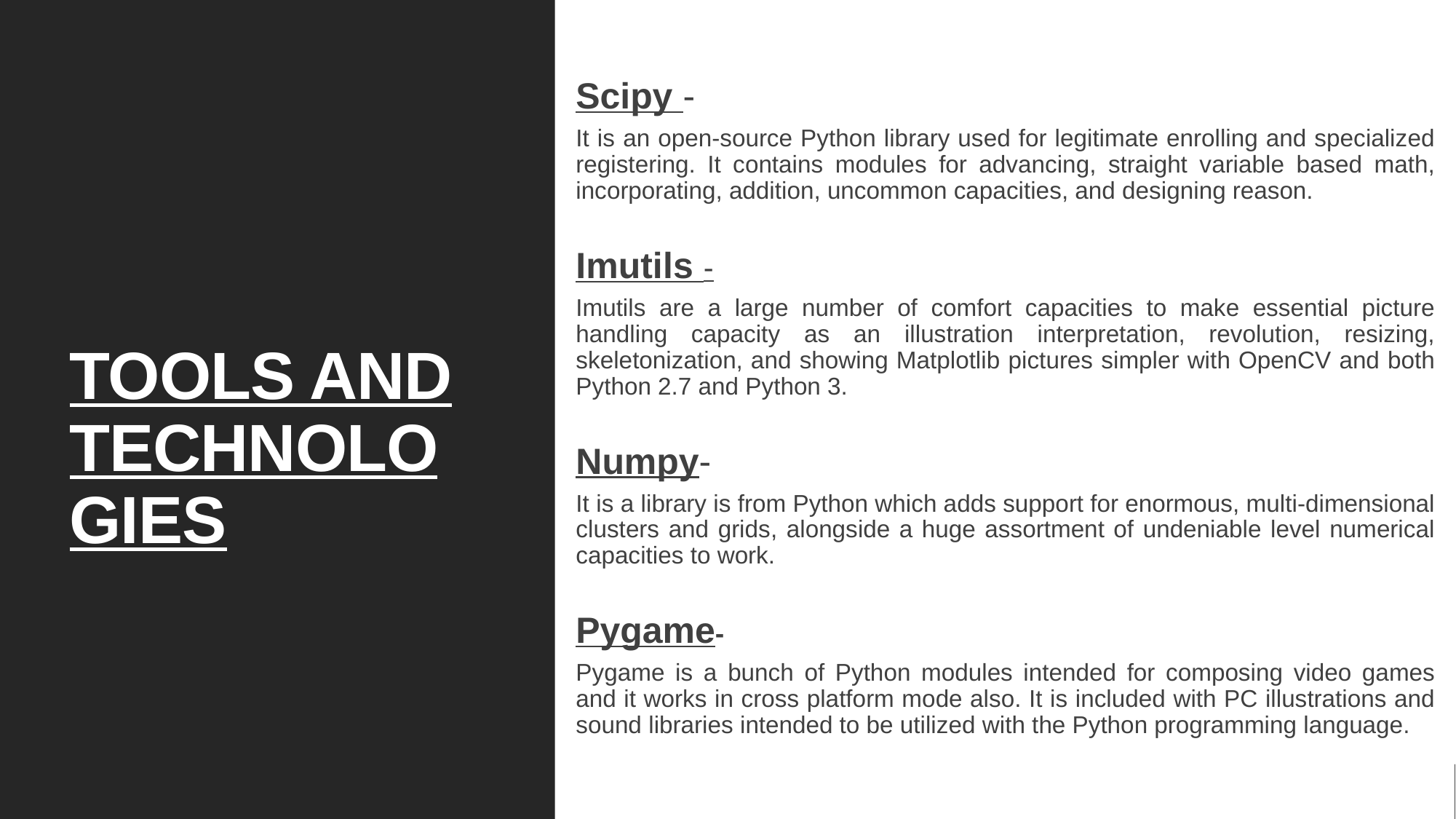

Scipy -
It is an open-source Python library used for legitimate enrolling and specialized registering. It contains modules for advancing, straight variable based math, incorporating, addition, uncommon capacities, and designing reason.

Imutils -
Imutils are a large number of comfort capacities to make essential picture handling capacity as an illustration interpretation, revolution, resizing, skeletonization, and showing Matplotlib pictures simpler with OpenCV and both Python 2.7 and Python 3.

Numpy-
It is a library is from Python which adds support for enormous, multi-dimensional clusters and grids, alongside a huge assortment of undeniable level numerical capacities to work.

Pygame-
Pygame is a bunch of Python modules intended for composing video games and it works in cross platform mode also. It is included with PC illustrations and sound libraries intended to be utilized with the Python programming language.

TOOLS AND TECHNOLOGIES